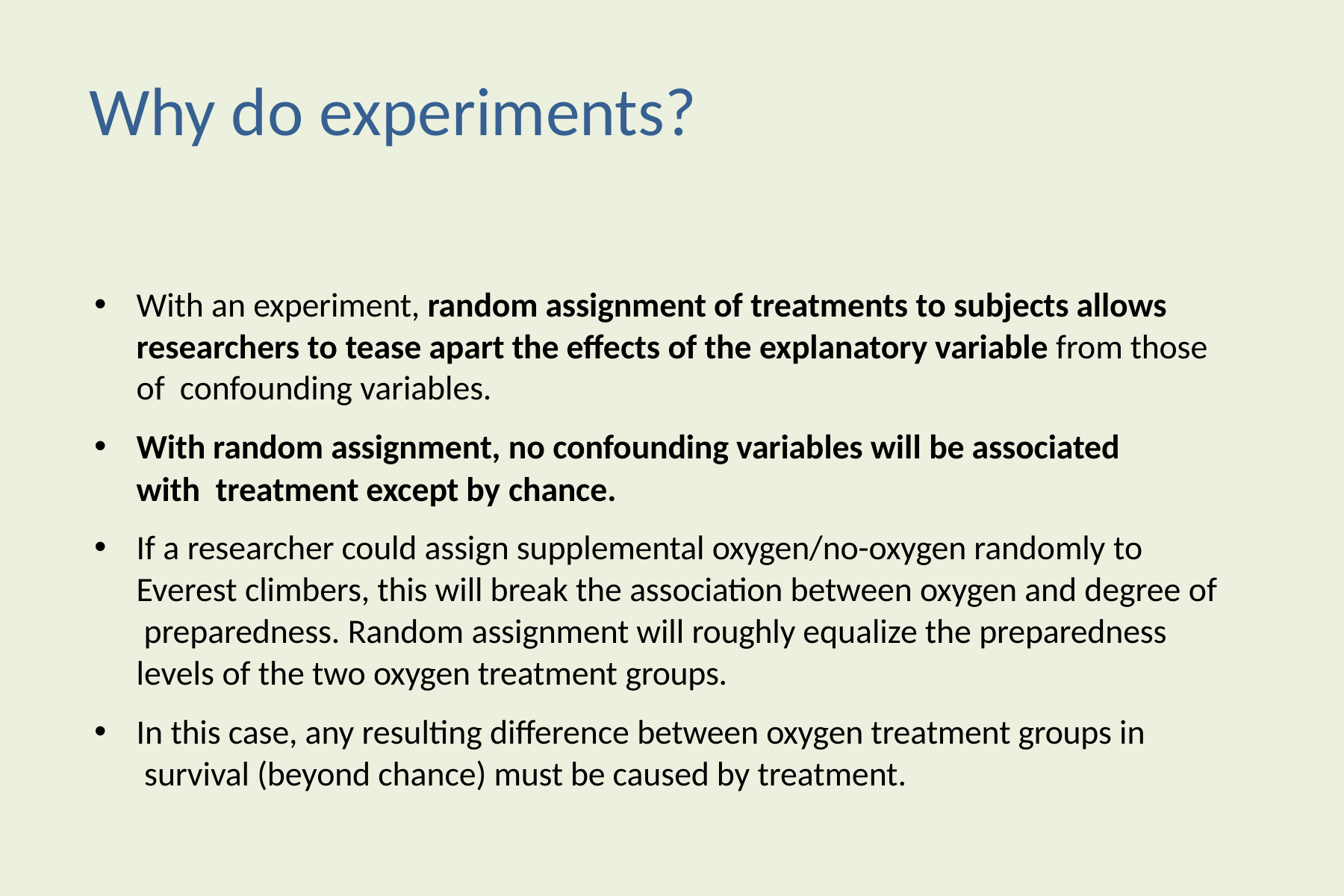

Why do experiments?

With an experiment, random assignment of treatments to subjects allows  researchers to tease apart the effects of the explanatory variable from those of  confounding variables.
With random assignment, no confounding variables will be associated with  treatment except by chance.
If a researcher could assign supplemental oxygen/no-oxygen randomly to  Everest climbers, this will break the association between oxygen and degree of  preparedness. Random assignment will roughly equalize the preparedness  levels of the two oxygen treatment groups.
In this case, any resulting difference between oxygen treatment groups in  survival (beyond chance) must be caused by treatment.